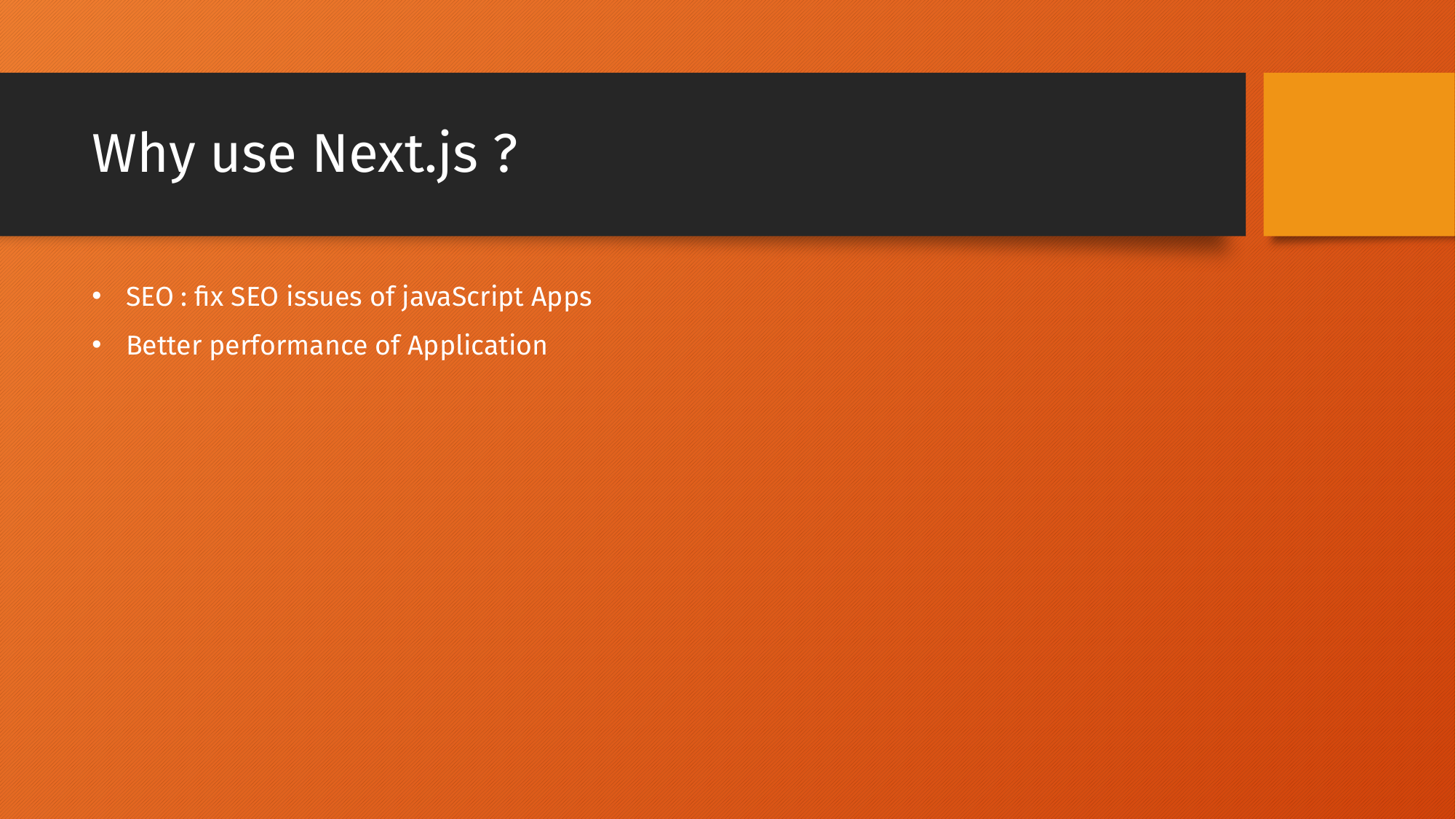

# Why use Next.js ?
SEO : fix SEO issues of javaScript Apps
Better performance of Application